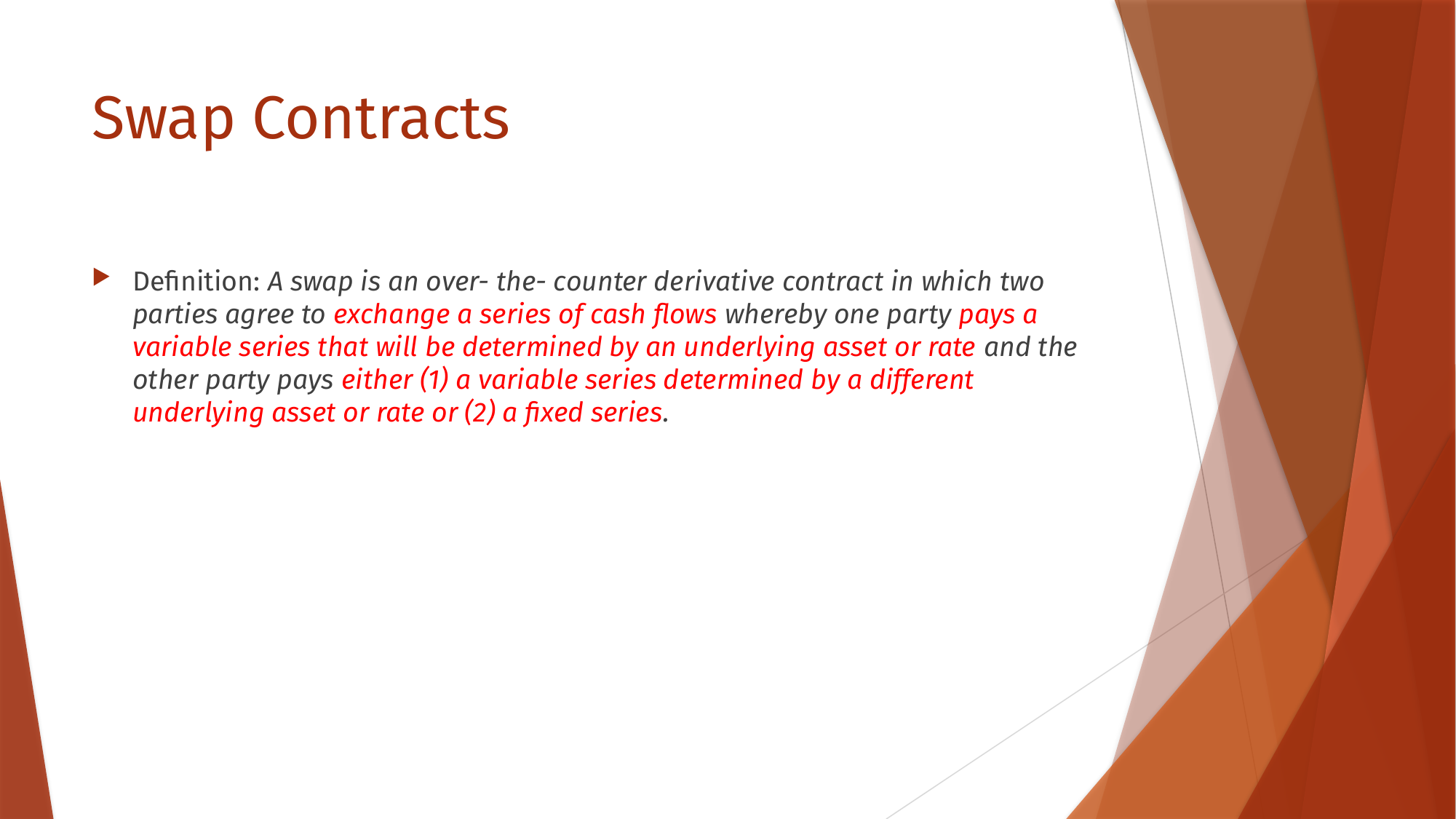

# Swap Contracts
Definition: A swap is an over- the- counter derivative contract in which two parties agree to exchange a series of cash flows whereby one party pays a variable series that will be determined by an underlying asset or rate and the other party pays either (1) a variable series determined by a different underlying asset or rate or (2) a fixed series.